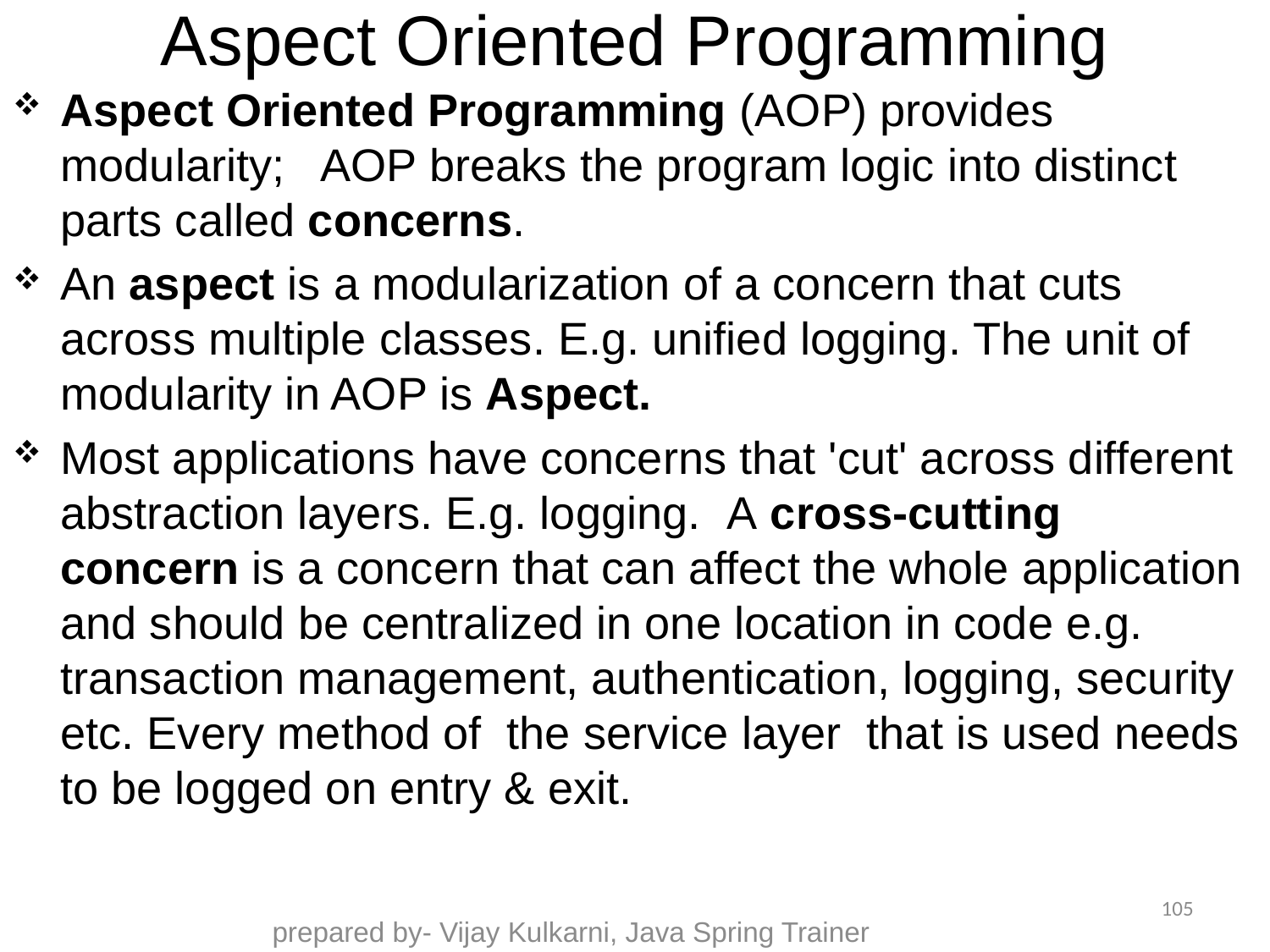

# Aspect Oriented Programming
Aspect Oriented Programming (AOP) provides modularity;   AOP breaks the program logic into distinct parts called concerns.
An aspect is a modularization of a concern that cuts across multiple classes. E.g. unified logging. The unit of modularity in AOP is Aspect.
Most applications have concerns that 'cut' across different abstraction layers. E.g. logging.  A cross-cutting concern is a concern that can affect the whole application and should be centralized in one location in code e.g. transaction management, authentication, logging, security etc. Every method of  the service layer  that is used needs to be logged on entry & exit.
105
prepared by- Vijay Kulkarni, Java Spring Trainer